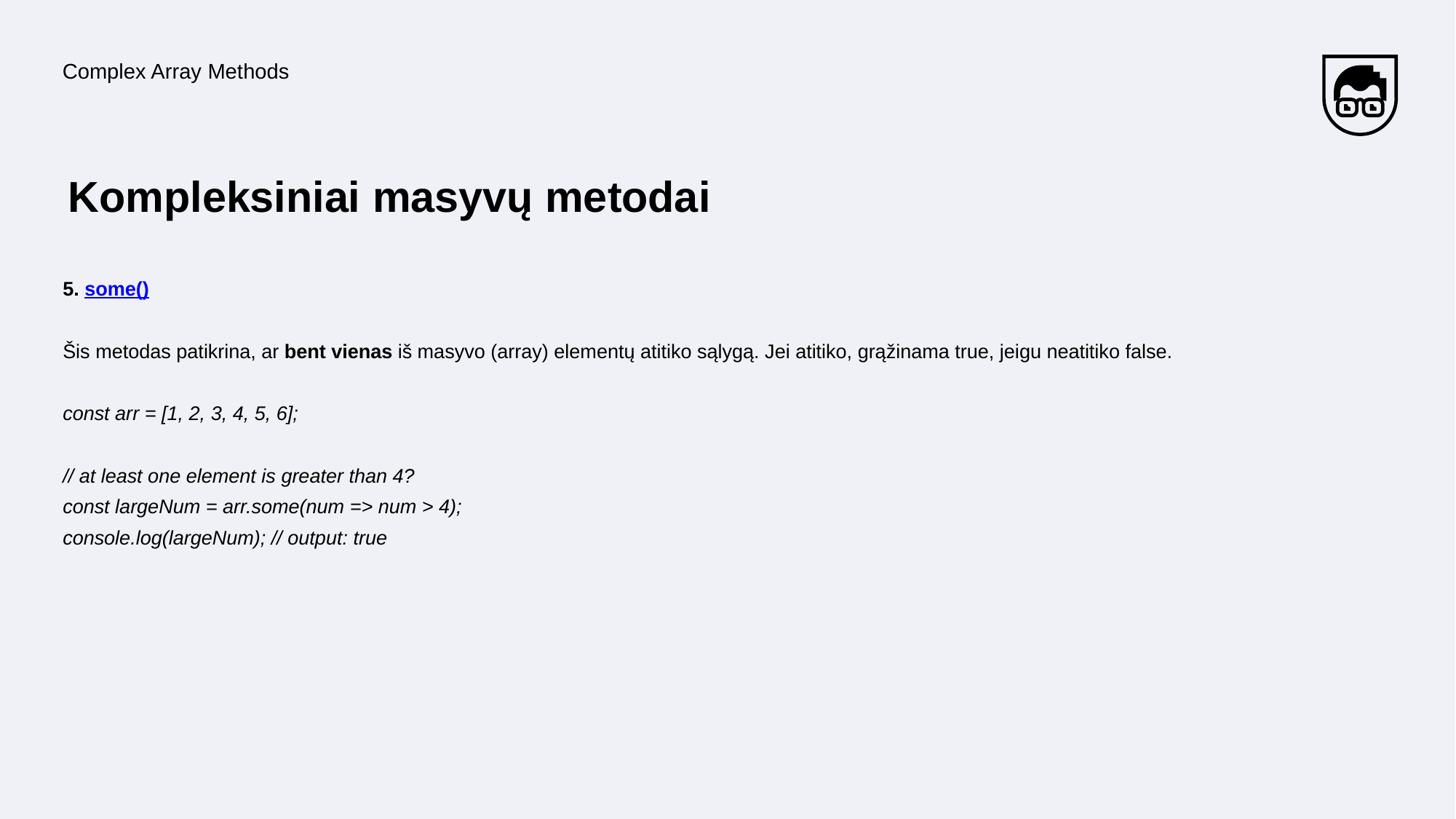

Complex Array Methods
# Kompleksiniai masyvų metodai
5. some()

Šis metodas patikrina, ar bent vienas iš masyvo (array) elementų atitiko sąlygą. Jei atitiko, grąžinama true, jeigu neatitiko false.

const arr = [1, 2, 3, 4, 5, 6];

// at least one element is greater than 4?
const largeNum = arr.some(num => num > 4);
console.log(largeNum); // output: true